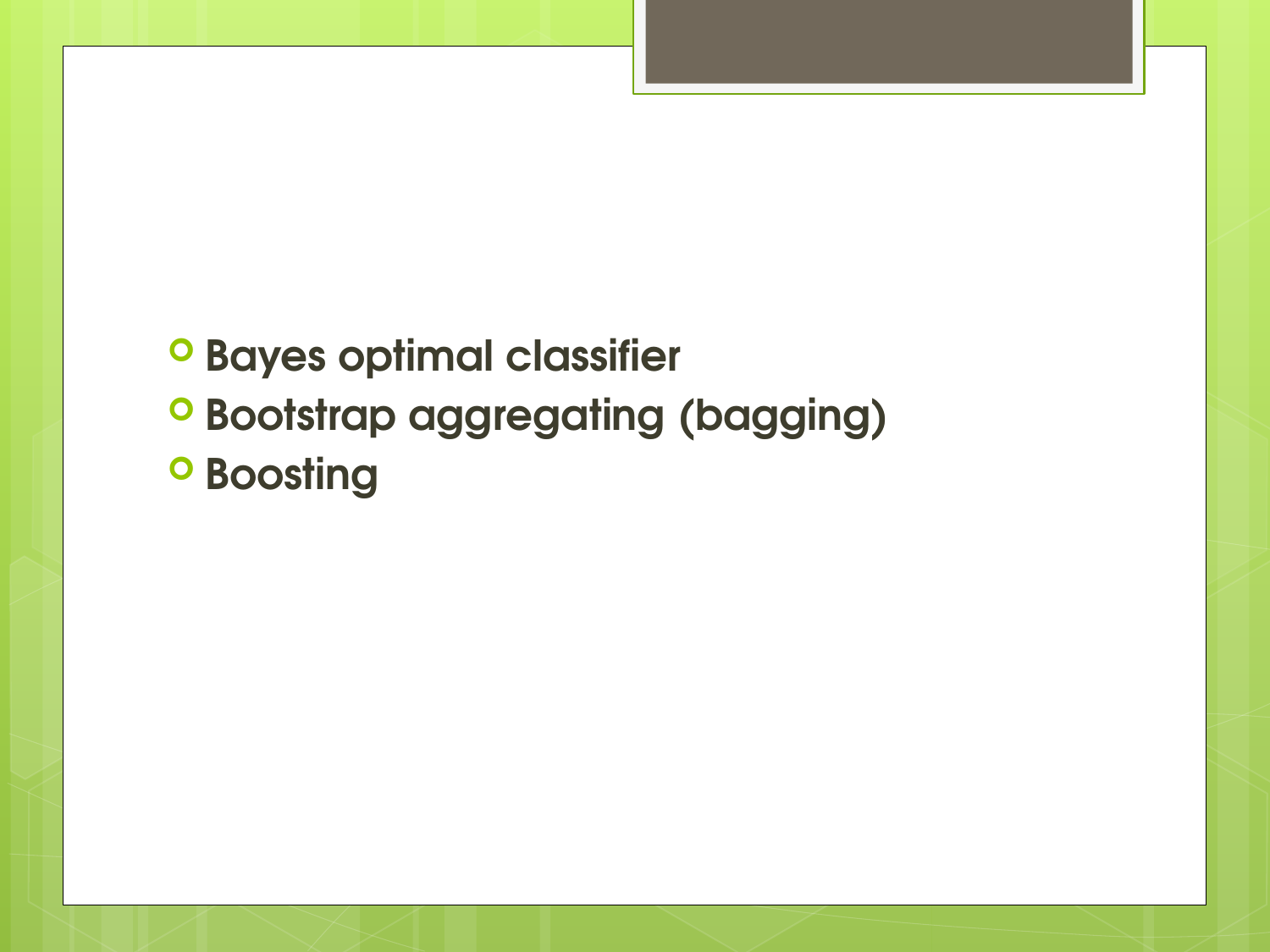

#
Bayes optimal classifier
Bootstrap aggregating (bagging)
Boosting